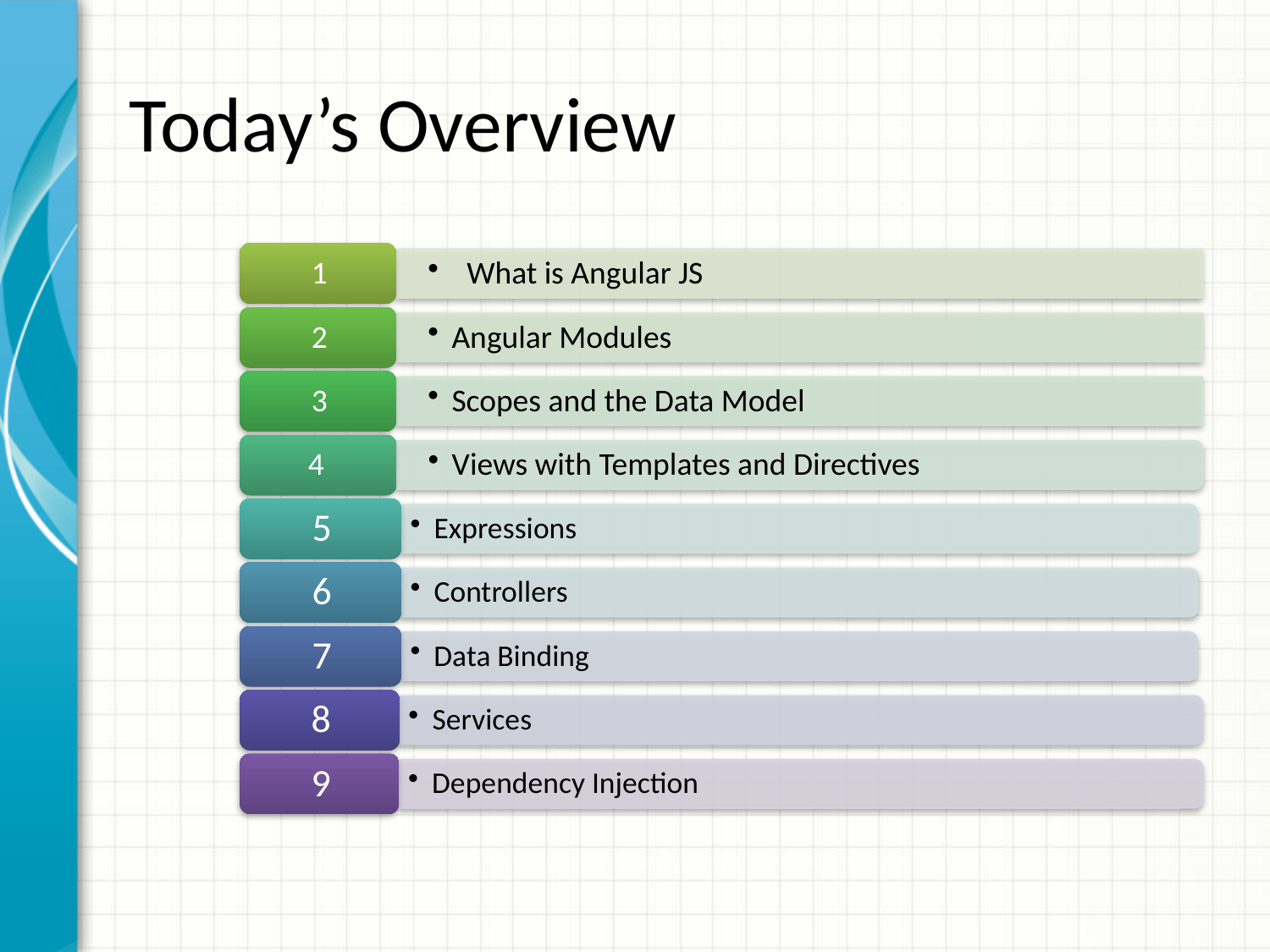

# Today’s Overview
What is Angular JS
1
Angular Modules
2
Scopes and the Data Model
3
Views with Templates and Directives
4
Expressions
5
Controllers
6
Data Binding
7
Services
8
Dependency Injection
9